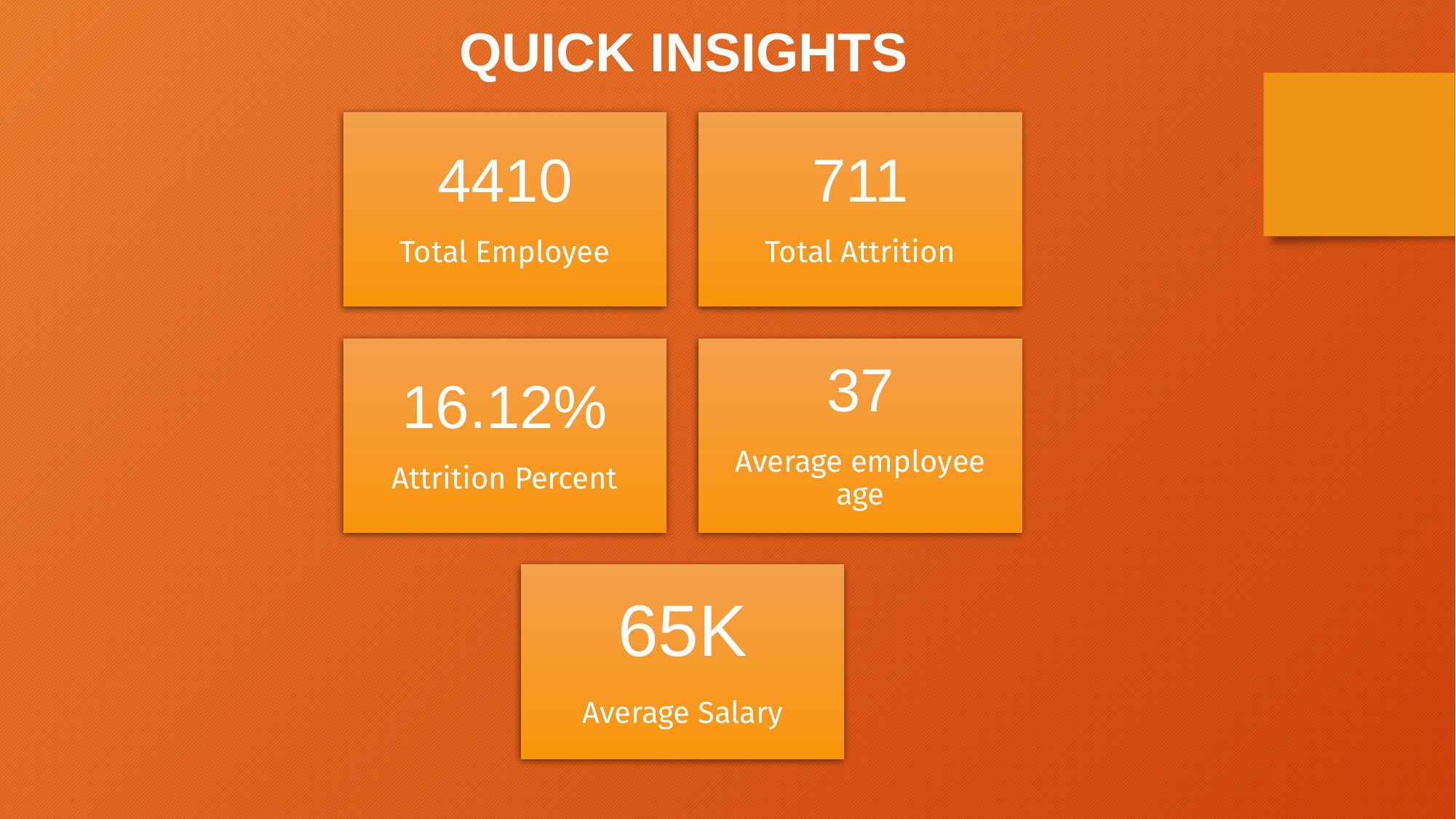

QUICK INSIGHTS
4410
Total Employee
711
Total Attrition
16.12%
Attrition Percent
37
Average employee age
65K
Average Salary